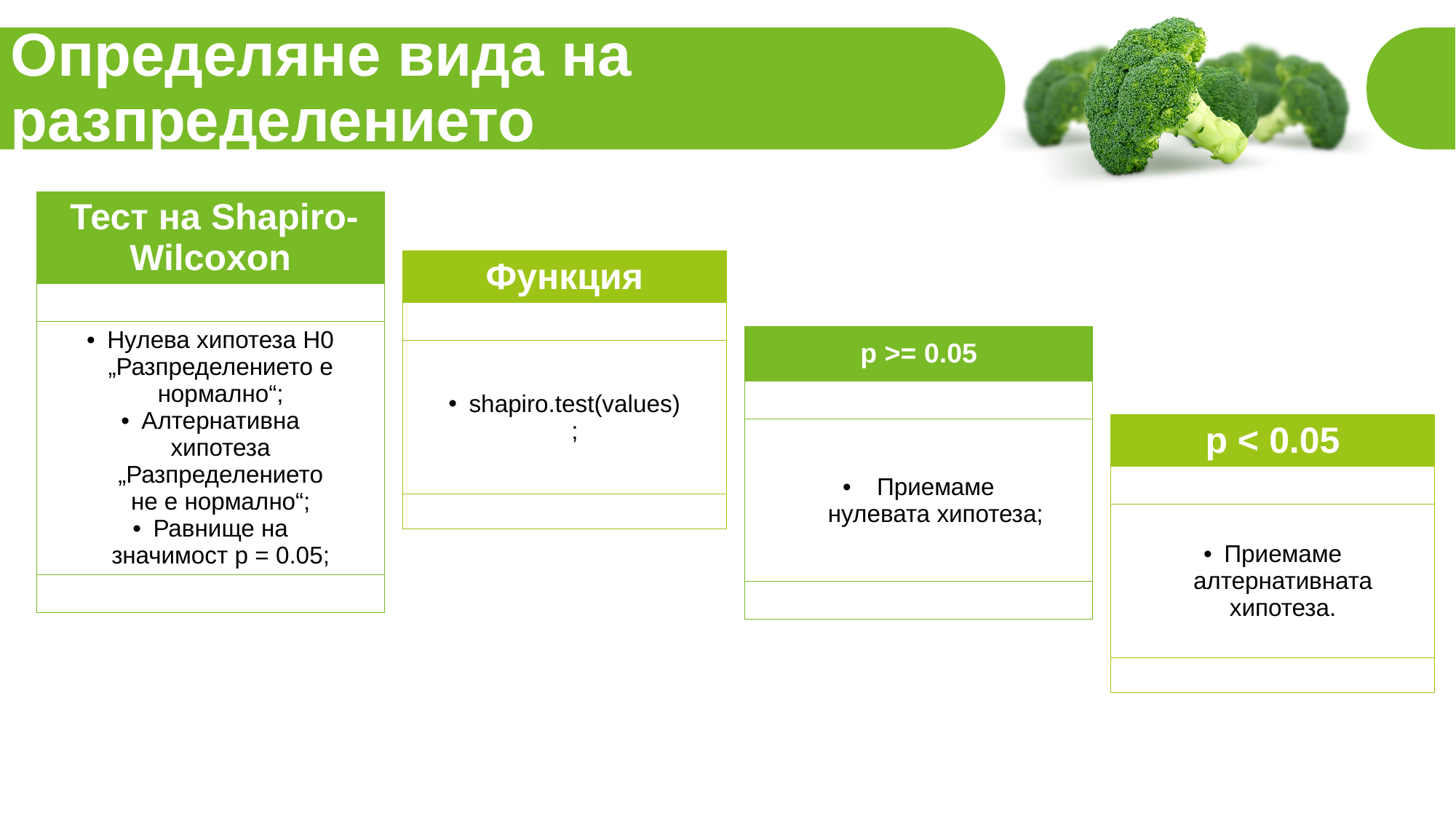

Определяне вида на разпределението
| Тест на Shapiro-Wilcoxon |  |  |
| --- | --- | --- |
|  |  |  |
|  | Нулева хипотеза Н0 „Разпределението е нормално“; Алтернативна хипотеза „Разпределението не е нормално“; Равнище на значимост p = 0.05; |  |
|  |  |  |
| Функция |  |  |
| --- | --- | --- |
|  |  |  |
|  | shapiro.test(values); |  |
|  |  |  |
| p >= 0.05 |  |  |
| --- | --- | --- |
|  |  |  |
|  | Приемаме нулевата хипотеза; |  |
|  |  |  |
| p < 0.05 |  |  |
| --- | --- | --- |
|  |  |  |
|  | Приемаме алтернативната хипотеза. |  |
|  |  |  |